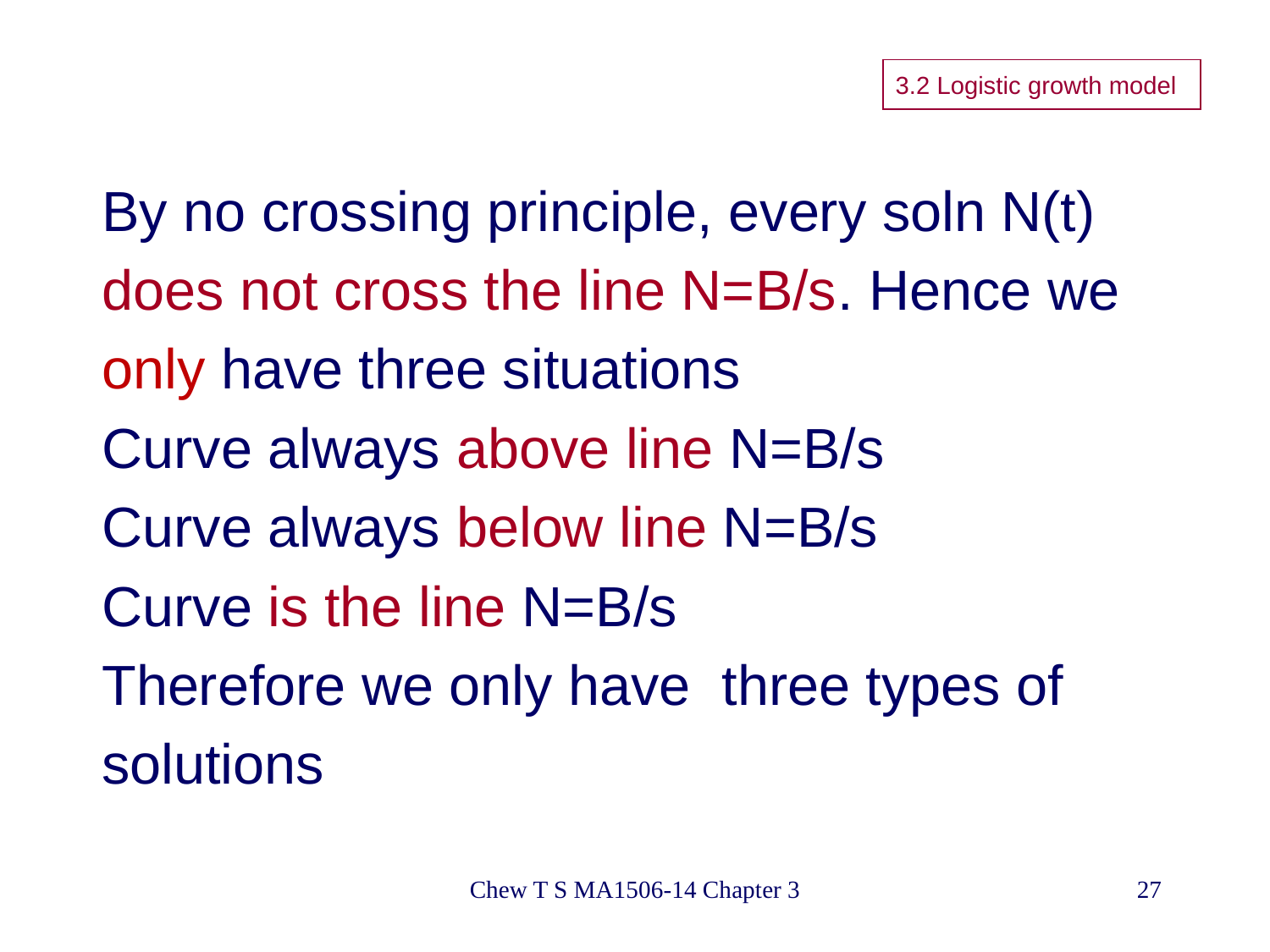

3.2 Logistic growth model
By no crossing principle, every soln N(t)
does not cross the line N=B/s. Hence we
only have three situations
Curve always above line N=B/s
Curve always below line N=B/s
Curve is the line N=B/s
Therefore we only have  three types of
solutions
Chew T S MA1506-14 Chapter 3
27